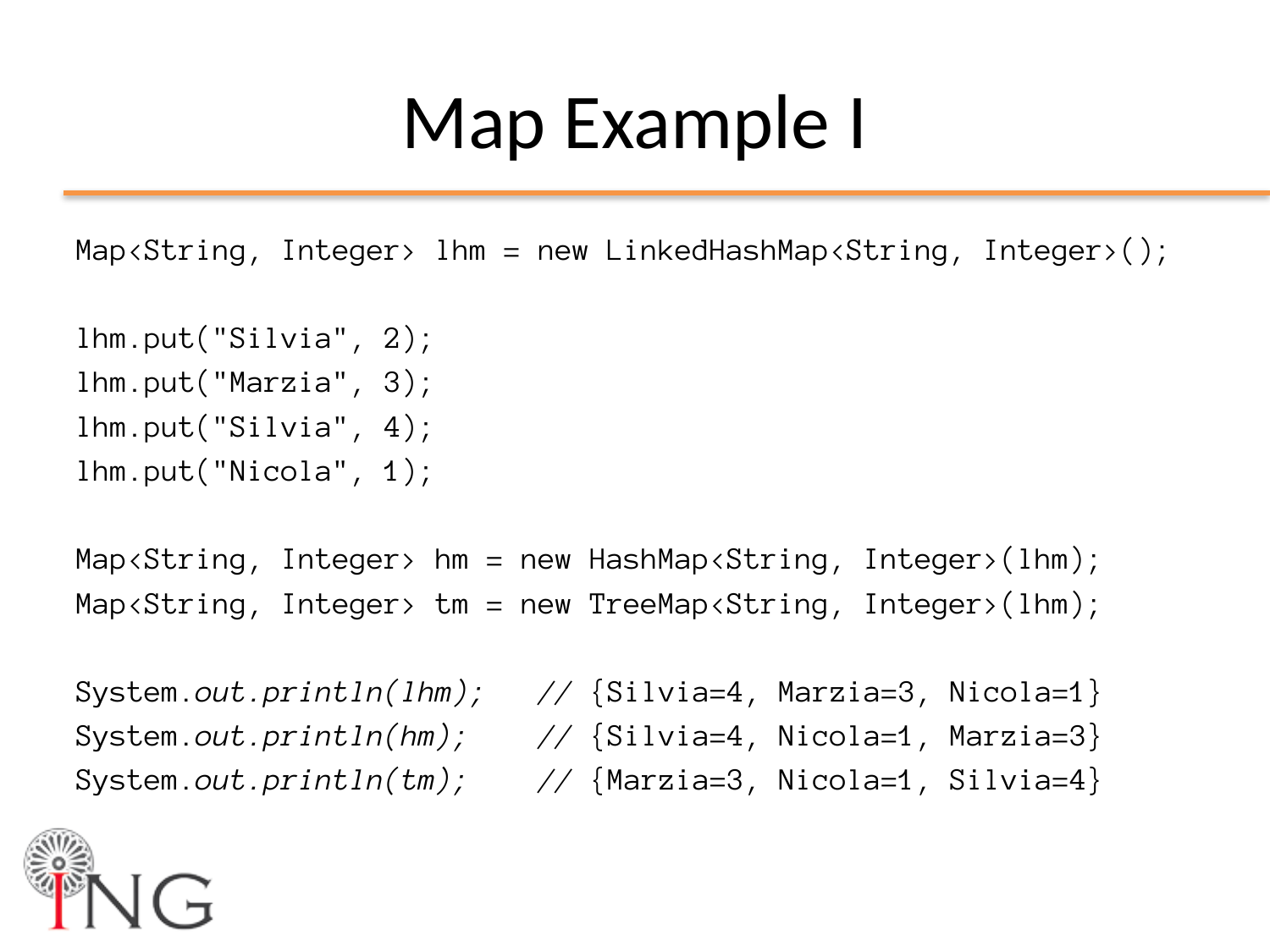

# Map Example I
Map<String, Integer> lhm = new LinkedHashMap<String, Integer>();

lhm.put("Silvia", 2);
lhm.put("Marzia", 3);
lhm.put("Silvia", 4);
lhm.put("Nicola", 1);

Map<String, Integer> hm = new HashMap<String, Integer>(lhm);
Map<String, Integer> tm = new TreeMap<String, Integer>(lhm);

System.out.println(lhm);   // {Silvia=4, Marzia=3, Nicola=1}
System.out.println(hm);    // {Silvia=4, Nicola=1, Marzia=3}
System.out.println(tm);    // {Marzia=3, Nicola=1, Silvia=4}